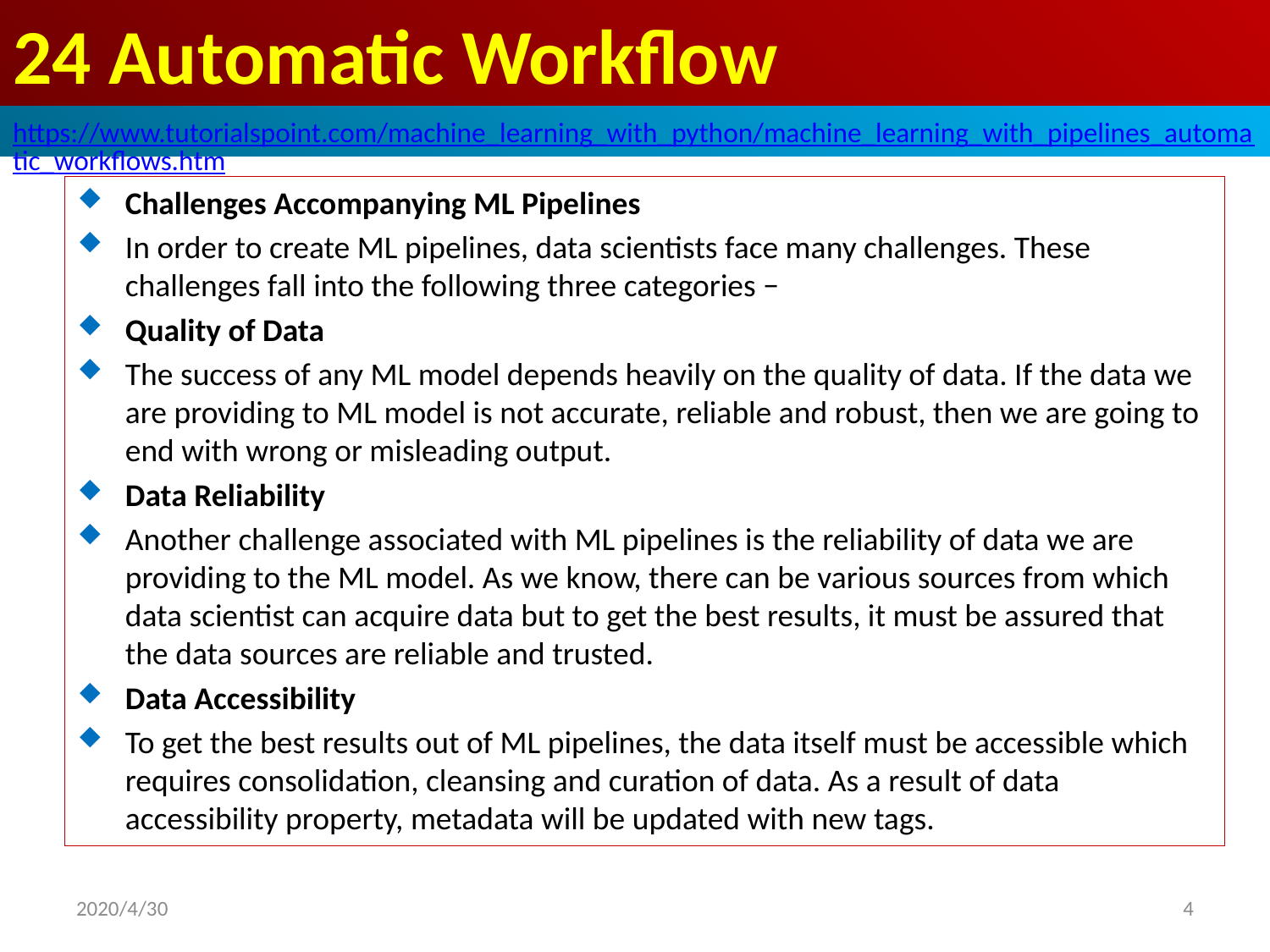

# 24 Automatic Workflow
https://www.tutorialspoint.com/machine_learning_with_python/machine_learning_with_pipelines_automatic_workflows.htm
Challenges Accompanying ML Pipelines
In order to create ML pipelines, data scientists face many challenges. These challenges fall into the following three categories −
Quality of Data
The success of any ML model depends heavily on the quality of data. If the data we are providing to ML model is not accurate, reliable and robust, then we are going to end with wrong or misleading output.
Data Reliability
Another challenge associated with ML pipelines is the reliability of data we are providing to the ML model. As we know, there can be various sources from which data scientist can acquire data but to get the best results, it must be assured that the data sources are reliable and trusted.
Data Accessibility
To get the best results out of ML pipelines, the data itself must be accessible which requires consolidation, cleansing and curation of data. As a result of data accessibility property, metadata will be updated with new tags.
2020/4/30
4